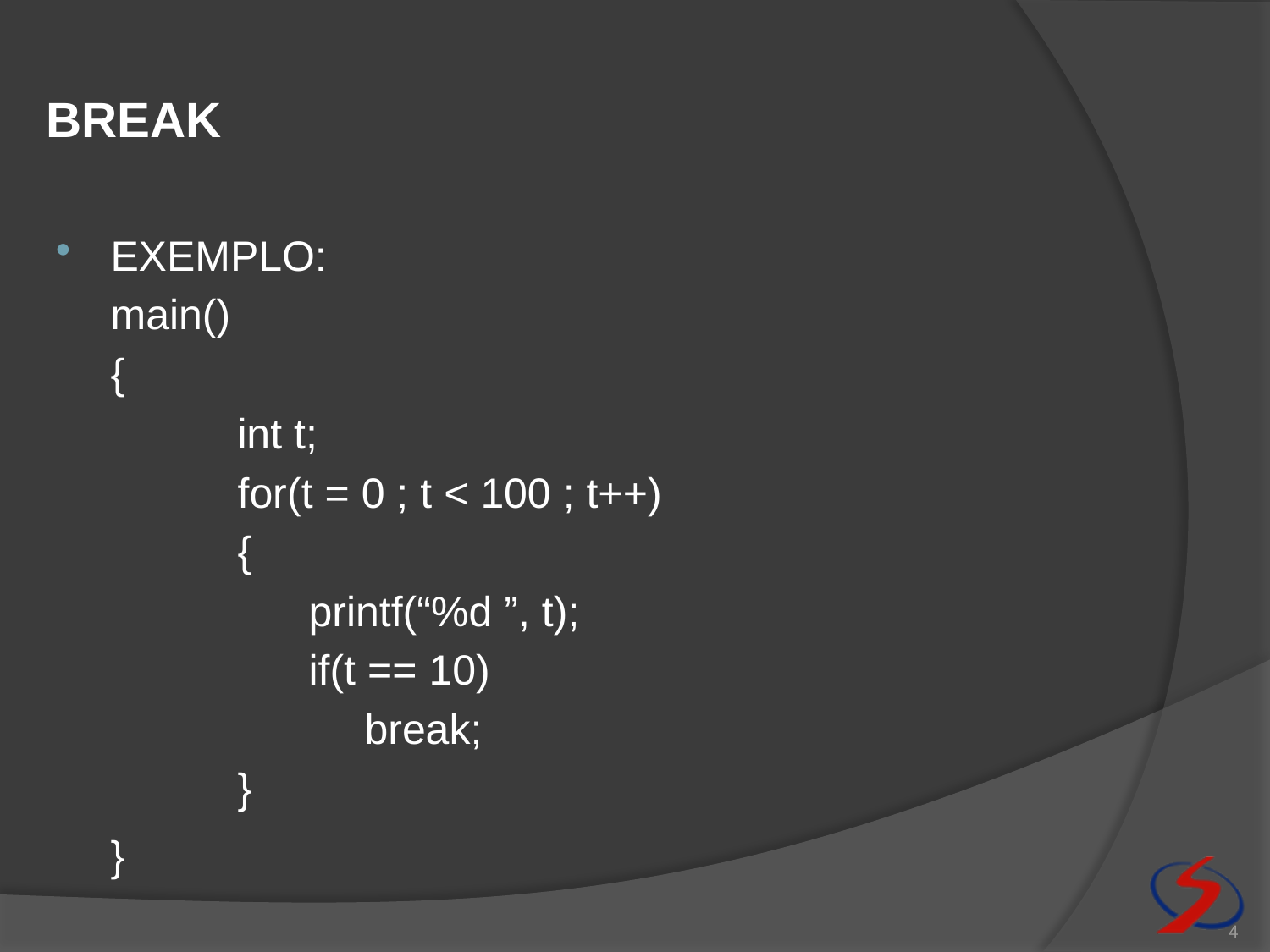

# break
EXEMPLO:
	main()
	{
		int t;
		for(t = 0 ; t < 100 ; t++)
		{
		      printf(“%d ”, t);
		      if(t == 10)
			break;
		}
	}

4